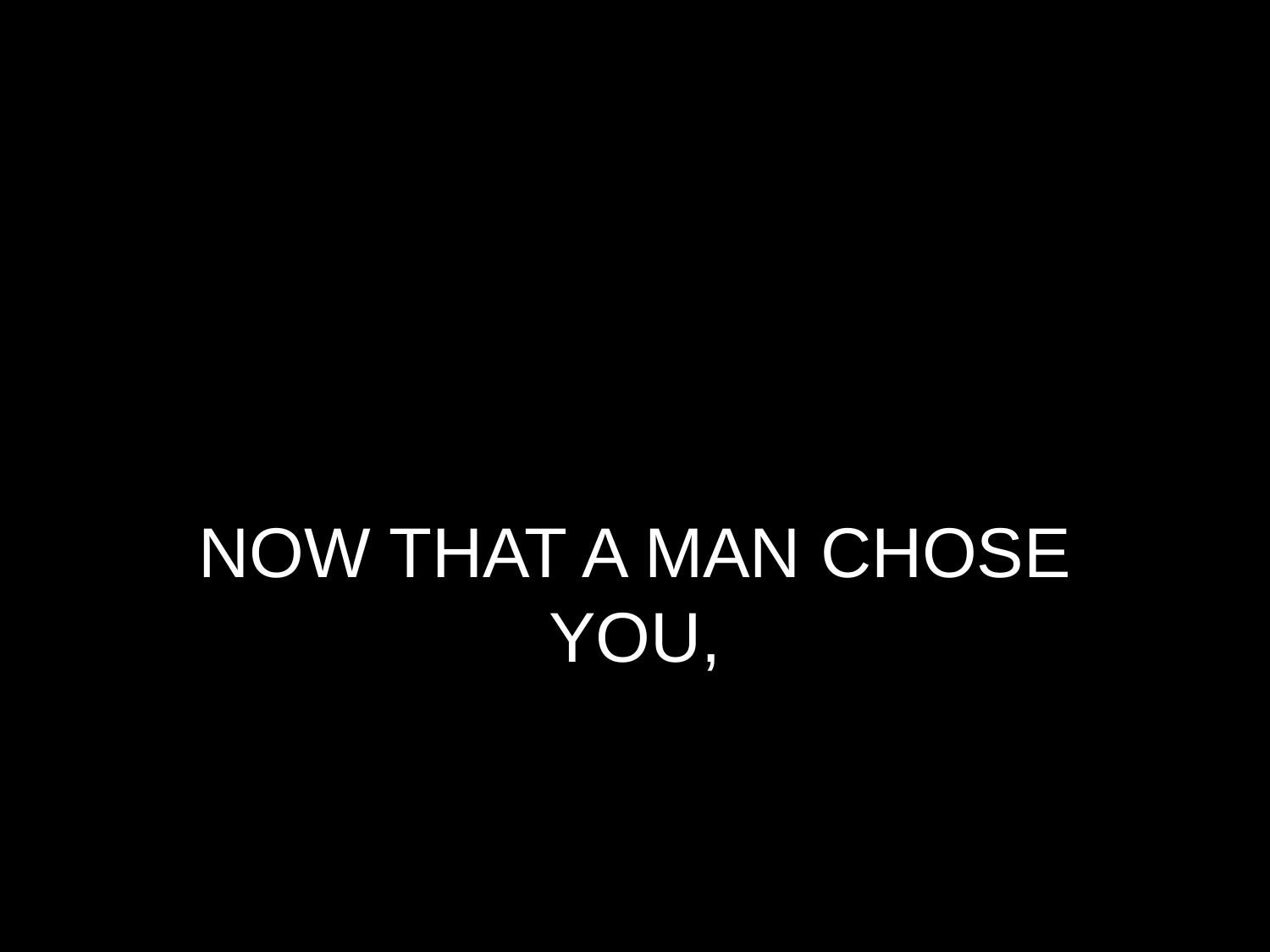

# NOW THAT A MAN CHOSE YOU,